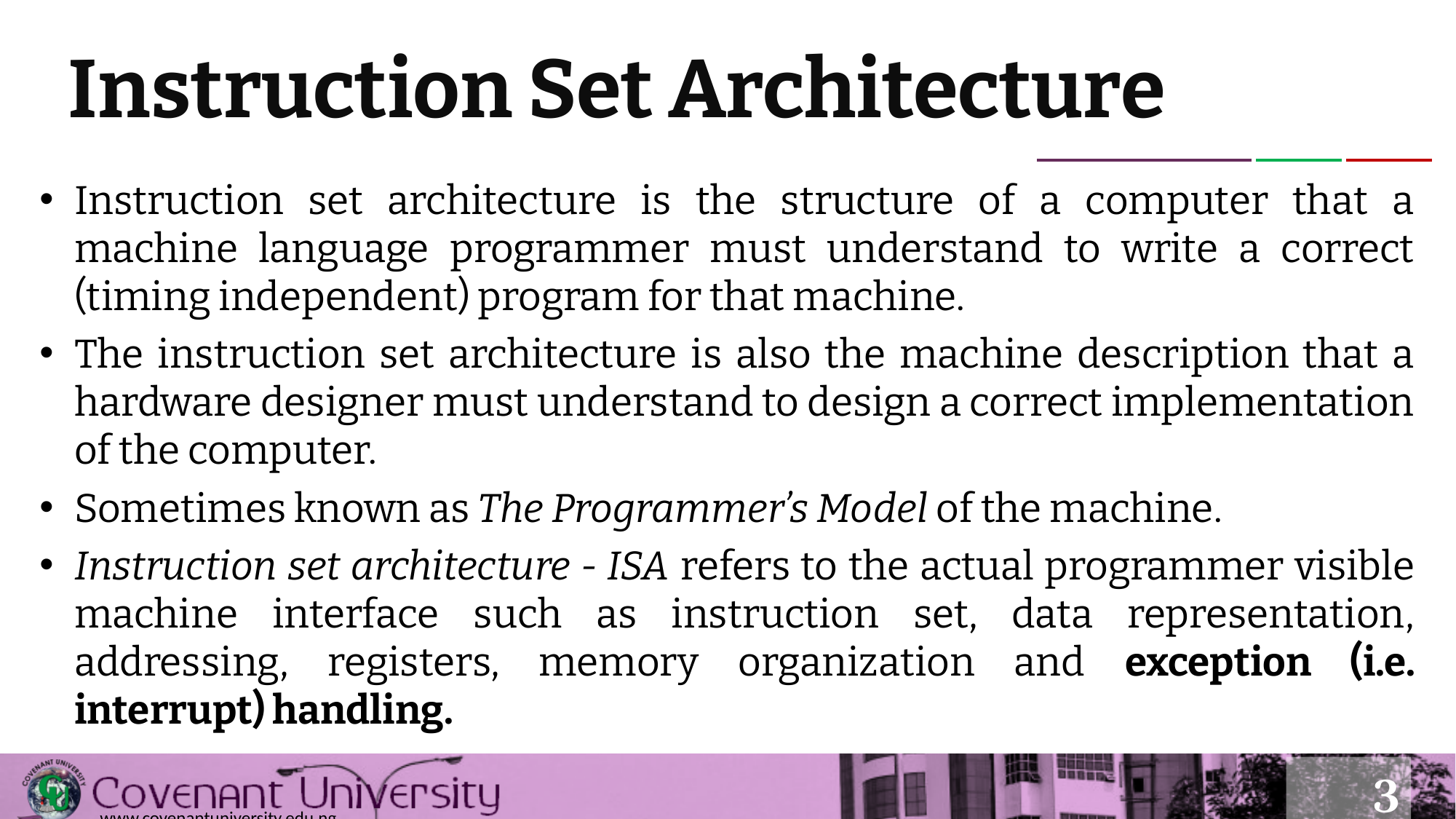

# Instruction Set Architecture
Instruction set architecture is the structure of a computer that a machine language programmer must understand to write a correct (timing independent) program for that machine.
The instruction set architecture is also the machine description that a hardware designer must understand to design a correct implementation of the computer.
Sometimes known as The Programmer’s Model of the machine.
Instruction set architecture - ISA refers to the actual programmer visible machine interface such as instruction set, data representation, addressing, registers, memory organization and exception (i.e. interrupt) handling.